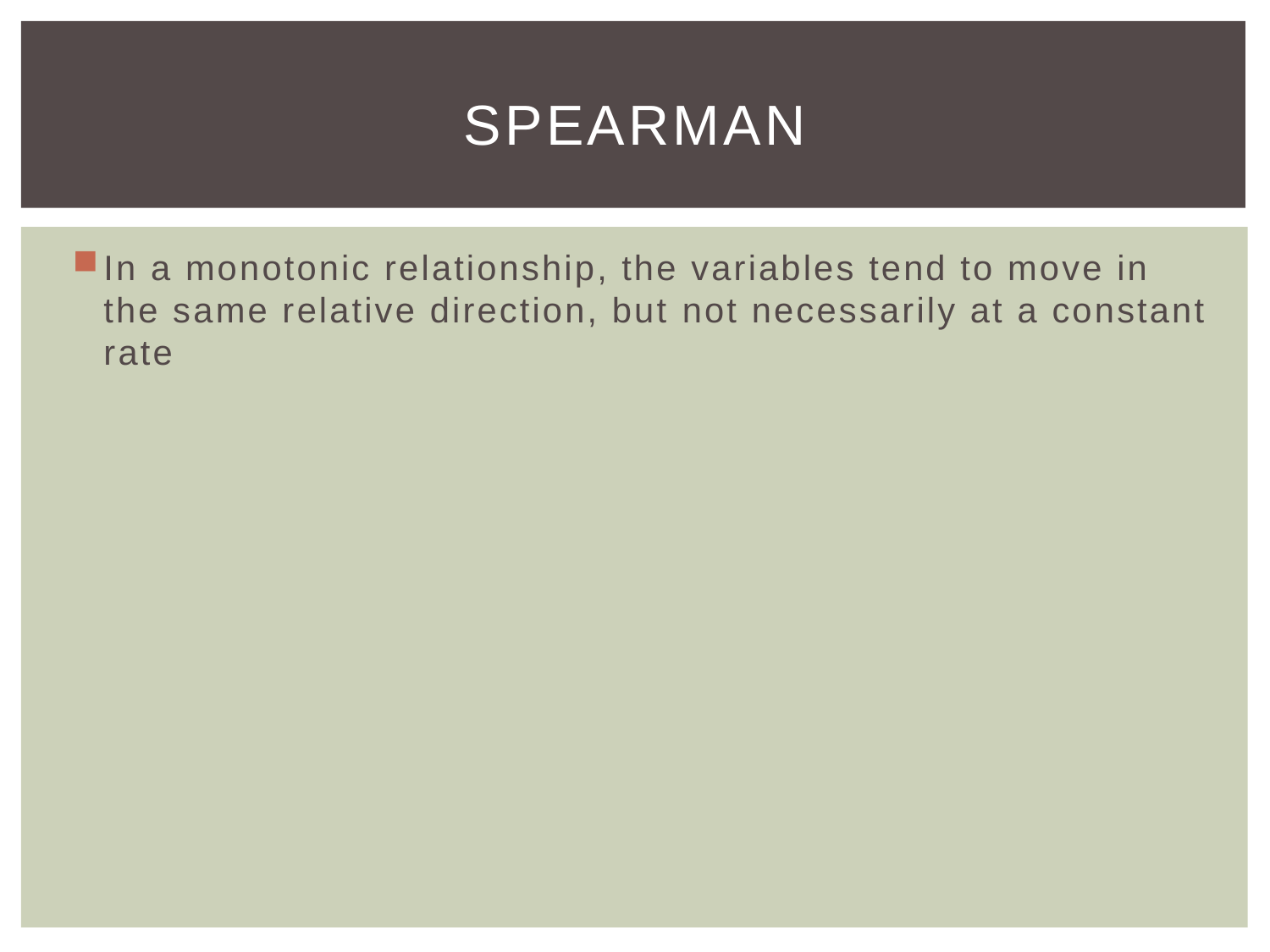

# Spearman
In a monotonic relationship, the variables tend to move in the same relative direction, but not necessarily at a constant rate